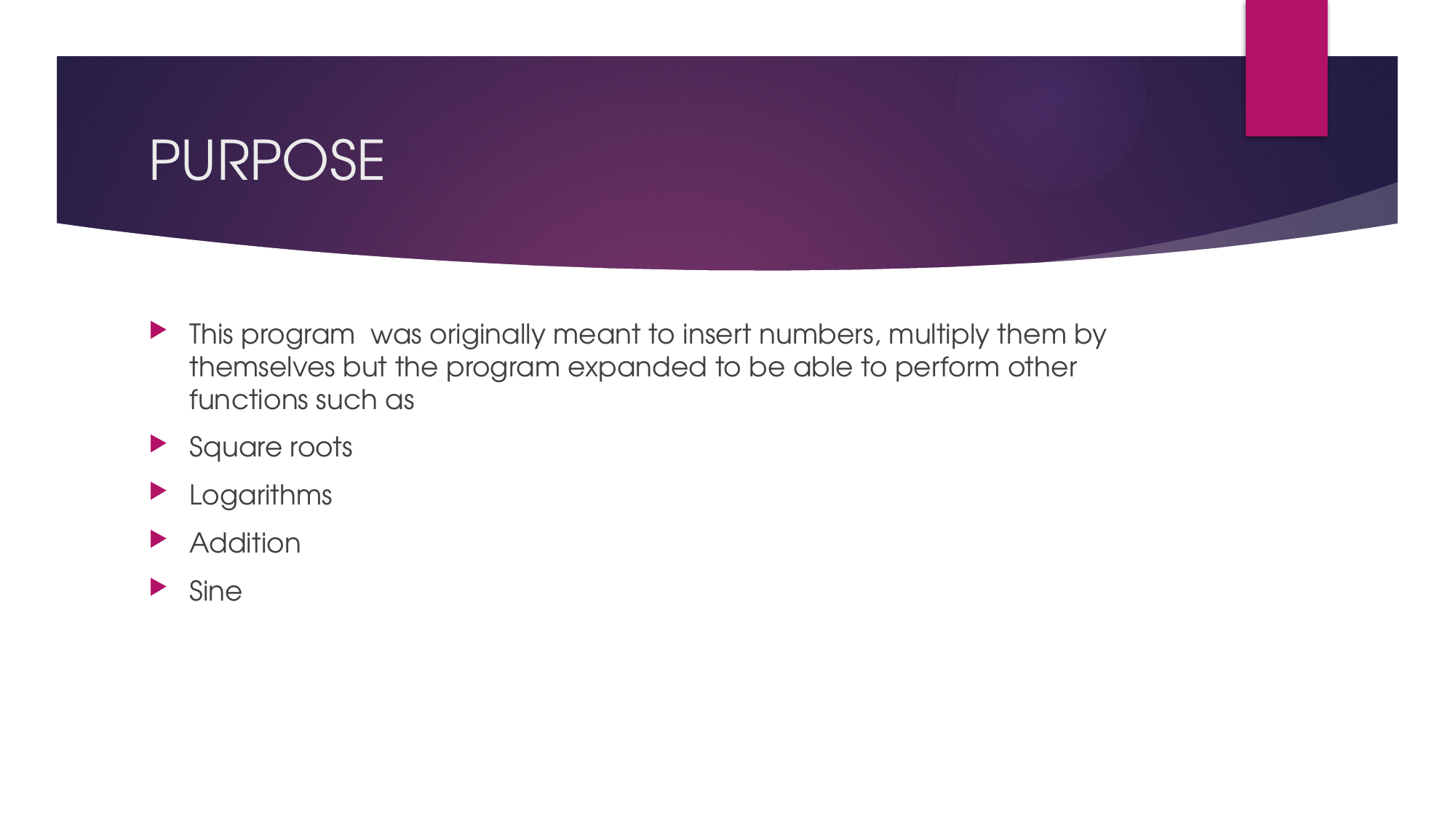

# PURPOSE
This program  was originally meant to insert numbers, multiply them by themselves but the program expanded to be able to perform other functions such as
Square roots
Logarithms
Addition
Sine